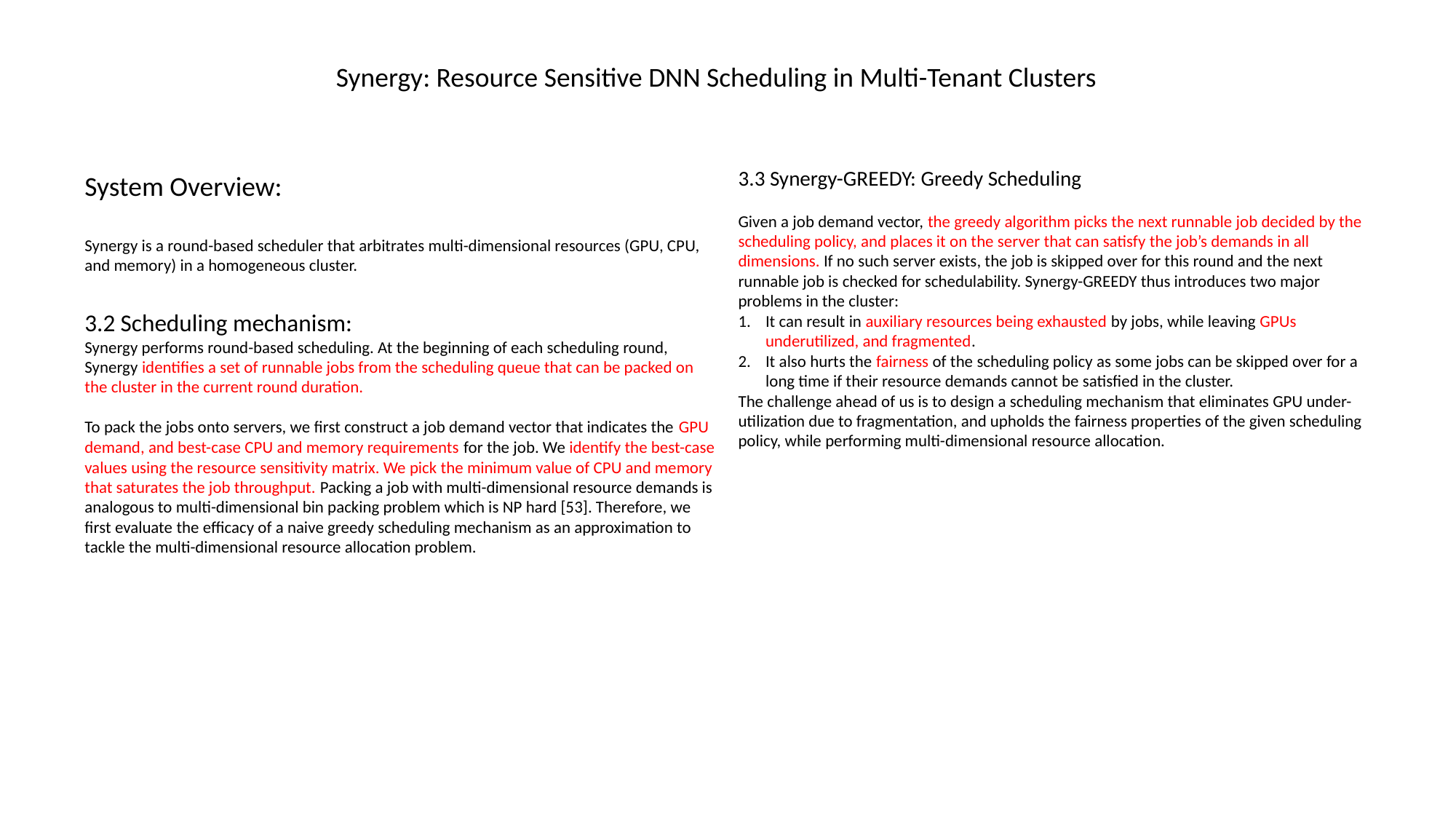

Introduction:
Performance Heterogeneity: Commonly used models show heterogeneous performance behavior across accelerator types due to various architectural differences. Existing schedulers like Gandiva, Tiresias, and Themis do not consider this heterogeneous performance behavior.

Generality across Policies: Cluster operators might want to implement different scheduling policies based on their business goals, such as optimizing for time to complete a set of batch jobs (makespan), fairness for ad-hoc jobs, or more sophisticated hierarchical policies that divide resources among high-level entities (e.g., departments) using one policy, and then individual jobs within the entity using another

Colocation and Placement Optimizations:
Synergy: Resource Sensitive DNN Scheduling in Multi-Tenant Clusters

3.3 Synergy-GREEDY: Greedy Scheduling

Given a job demand vector, the greedy algorithm picks the next runnable job decided by the scheduling policy, and places it on the server that can satisfy the job’s demands in all dimensions. If no such server exists, the job is skipped over for this round and the next runnable job is checked for schedulability. Synergy-GREEDY thus introduces two major problems in the cluster:
It can result in auxiliary resources being exhausted by jobs, while leaving GPUs underutilized, and fragmented.
It also hurts the fairness of the scheduling policy as some jobs can be skipped over for a long time if their resource demands cannot be satisfied in the cluster.
The challenge ahead of us is to design a scheduling mechanism that eliminates GPU under-utilization due to fragmentation, and upholds the fairness properties of the given scheduling policy, while performing multi-dimensional resource allocation.
System Overview:

Synergy is a round-based scheduler that arbitrates multi-dimensional resources (GPU, CPU, and memory) in a homogeneous cluster.

3.2 Scheduling mechanism:
Synergy performs round-based scheduling. At the beginning of each scheduling round, Synergy identifies a set of runnable jobs from the scheduling queue that can be packed on the cluster in the current round duration.

To pack the jobs onto servers, we first construct a job demand vector that indicates the GPU demand, and best-case CPU and memory requirements for the job. We identify the best-case values using the resource sensitivity matrix. We pick the minimum value of CPU and memory that saturates the job throughput. Packing a job with multi-dimensional resource demands is analogous to multi-dimensional bin packing problem which is NP hard [53]. Therefore, we first evaluate the efficacy of a naive greedy scheduling mechanism as an approximation to tackle the multi-dimensional resource allocation problem.